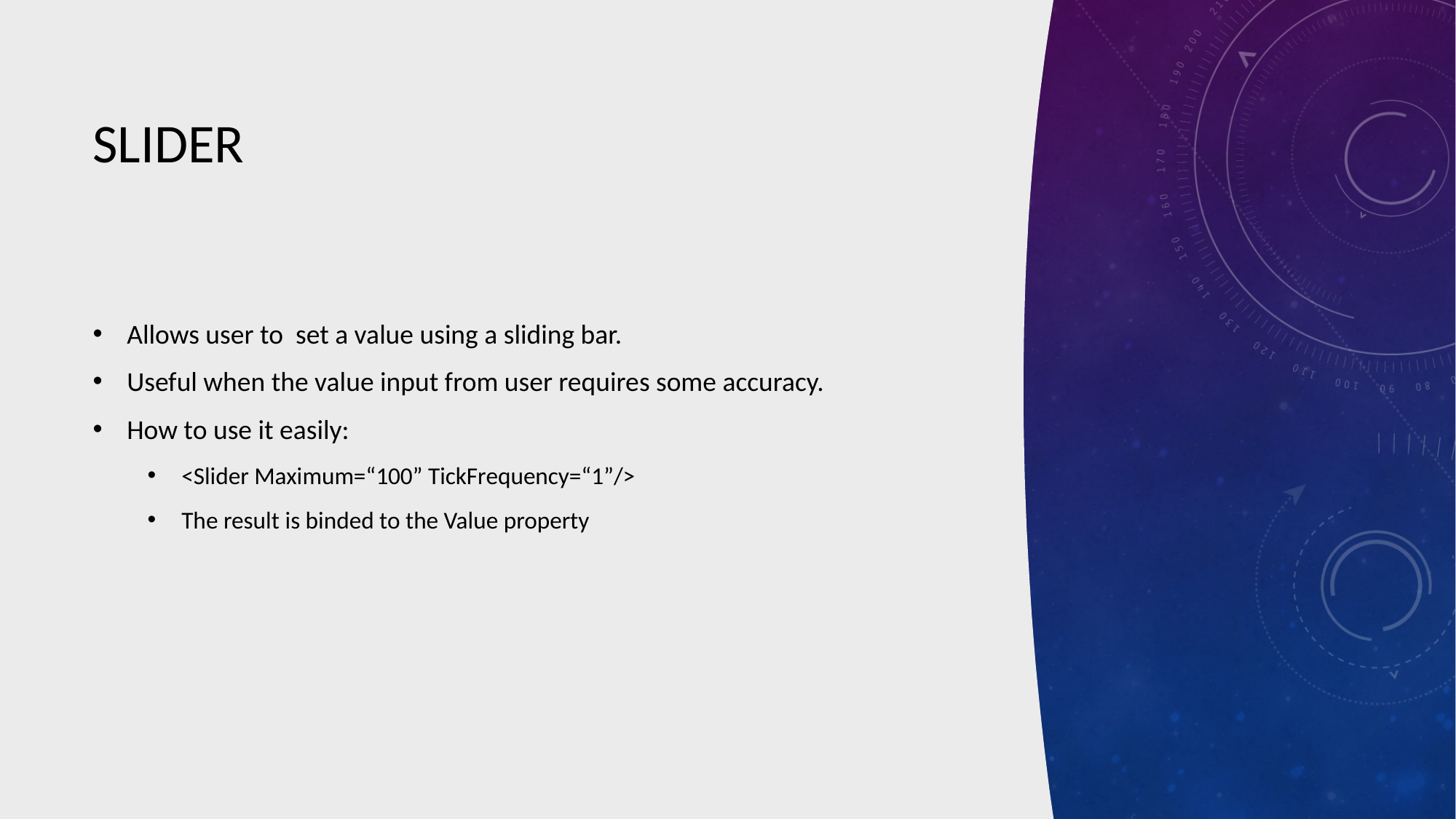

# Slider
Allows user to  set a value using a sliding bar.
Useful when the value input from user requires some accuracy.
How to use it easily:
<Slider Maximum=“100” TickFrequency=“1”/>
The result is binded to the Value property